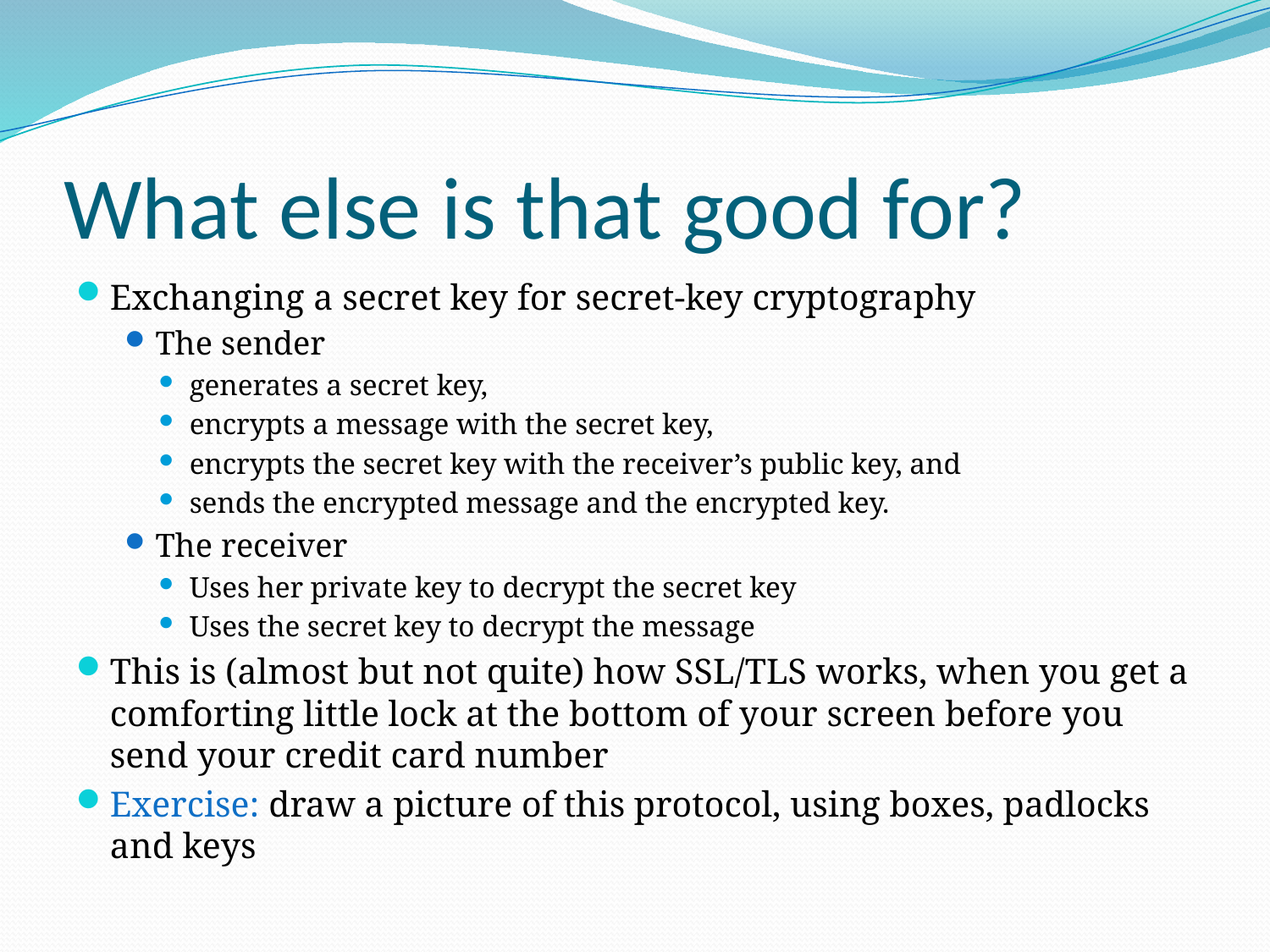

# What else is that good for?
Exchanging a secret key for secret-key cryptography
The sender
generates a secret key,
encrypts a message with the secret key,
encrypts the secret key with the receiver’s public key, and
sends the encrypted message and the encrypted key.
The receiver
Uses her private key to decrypt the secret key
Uses the secret key to decrypt the message
This is (almost but not quite) how SSL/TLS works, when you get a comforting little lock at the bottom of your screen before you send your credit card number
Exercise: draw a picture of this protocol, using boxes, padlocks and keys